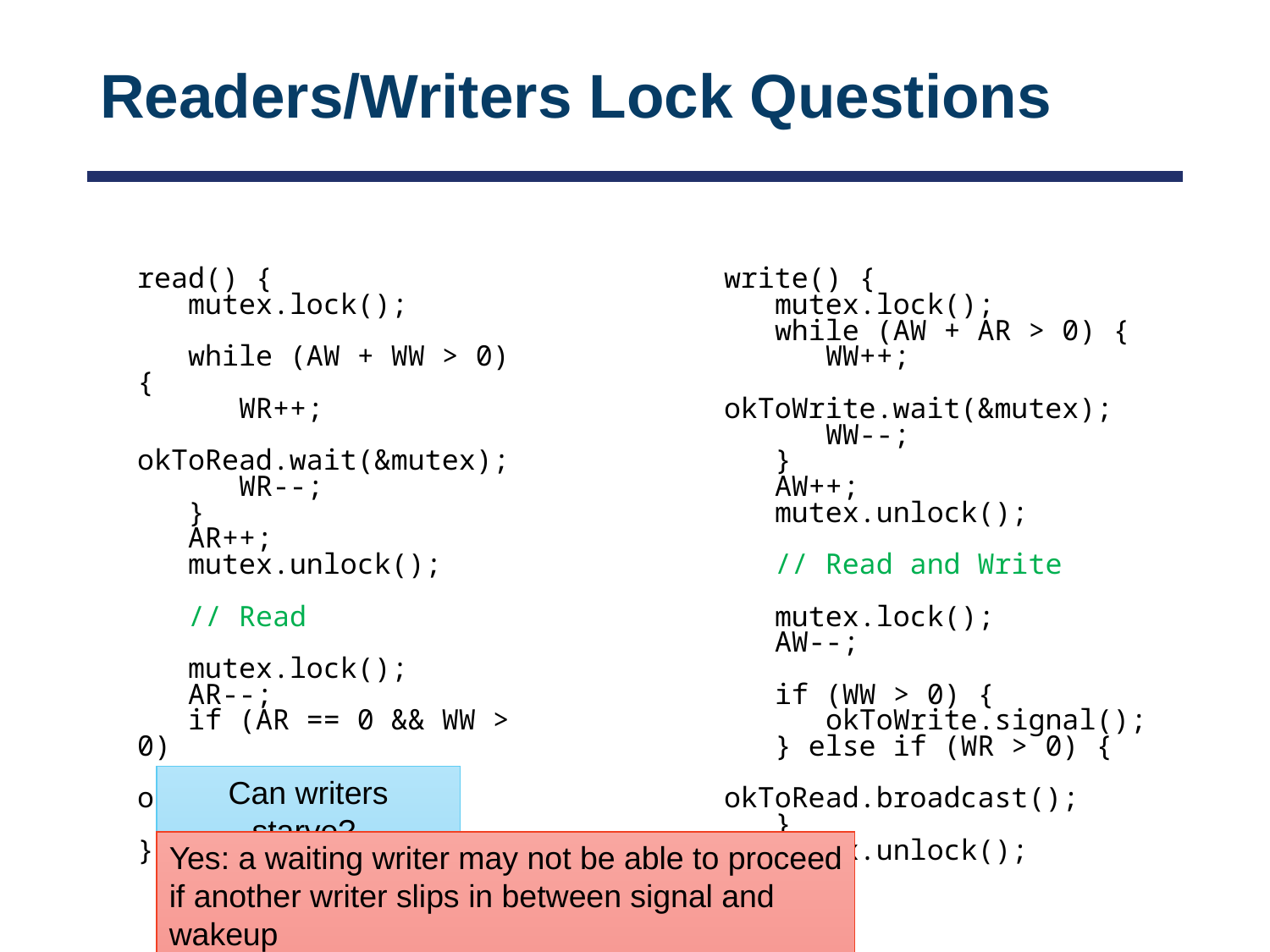

# Readers/Writers Lock Questions
read() {
   mutex.lock();
   while (AW + WW > 0) {
      WR++;
      okToRead.wait(&mutex);
      WR--;
   }
   AR++;
   mutex.unlock();

   // Read

   mutex.lock();
   AR--;
   if (AR == 0 && WW > 0)
      okToWrite.signal();
   mutex.unlock();
}
write() {
   mutex.lock();
   while (AW + AR > 0) {
      WW++;
      okToWrite.wait(&mutex);
      WW--;
   }
   AW++;
   mutex.unlock();

   // Read and Write

   mutex.lock();
   AW--;
   if (WW > 0) {
      okToWrite.signal();
   } else if (WR > 0) {
      okToRead.broadcast();
   }
   mutex.unlock();
}
Can writers starve?
Yes: a waiting writer may not be able to proceed if another writer slips in between signal and wakeup